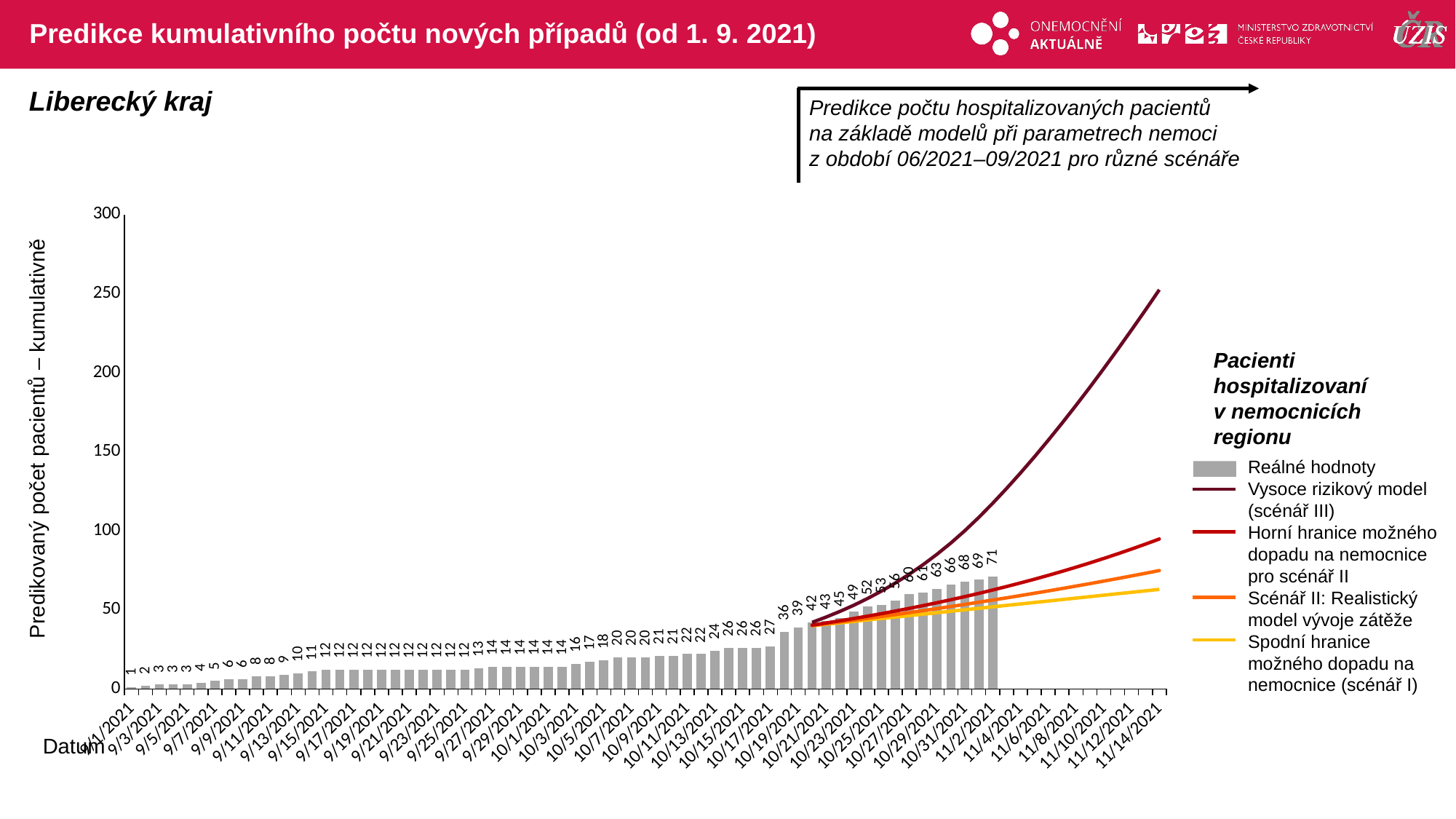

# Predikce kumulativního počtu nových případů (od 1. 9. 2021)
Liberecký kraj
Predikce počtu hospitalizovaných pacientů na základě modelů při parametrech nemoci z období 06/2021–09/2021 pro různé scénáře

### Chart

| Category |  |  |  |  |  |
|---|---|---|---|---|---|
| 44440 | 1.0 | None | None | None | None |
| 44441 | 2.0 | None | None | None | None |
| 44442 | 3.0 | None | None | None | None |
| 44443 | 3.0 | None | None | None | None |
| 44444 | 3.0 | None | None | None | None |
| 44445 | 4.0 | None | None | None | None |
| 44446 | 5.0 | None | None | None | None |
| 44447 | 6.0 | None | None | None | None |
| 44448 | 6.0 | None | None | None | None |
| 44449 | 8.0 | None | None | None | None |
| 44450 | 8.0 | None | None | None | None |
| 44451 | 9.0 | None | None | None | None |
| 44452 | 10.0 | None | None | None | None |
| 44453 | 11.0 | None | None | None | None |
| 44454 | 12.0 | None | None | None | None |
| 44455 | 12.0 | None | None | None | None |
| 44456 | 12.0 | None | None | None | None |
| 44457 | 12.0 | None | None | None | None |
| 44458 | 12.0 | None | None | None | None |
| 44459 | 12.0 | None | None | None | None |
| 44460 | 12.0 | None | None | None | None |
| 44461 | 12.0 | None | None | None | None |
| 44462 | 12.0 | None | None | None | None |
| 44463 | 12.0 | None | None | None | None |
| 44464 | 12.0 | None | None | None | None |
| 44465 | 13.0 | None | None | None | None |
| 44466 | 14.0 | None | None | None | None |
| 44467 | 14.0 | None | None | None | None |
| 44468 | 14.0 | None | None | None | None |
| 44469 | 14.0 | None | None | None | None |
| 44470 | 14.0 | None | None | None | None |
| 44471 | 14.0 | None | None | None | None |
| 44472 | 16.0 | None | None | None | None |
| 44473 | 17.0 | None | None | None | None |
| 44474 | 18.0 | None | None | None | None |
| 44475 | 20.0 | None | None | None | None |
| 44476 | 20.0 | None | None | None | None |
| 44477 | 20.0 | None | None | None | None |
| 44478 | 21.0 | None | None | None | None |
| 44479 | 21.0 | None | None | None | None |
| 44480 | 22.0 | None | None | None | None |
| 44481 | 22.0 | None | None | None | None |
| 44482 | 24.0 | None | None | None | None |
| 44483 | 26.0 | None | None | None | None |
| 44484 | 26.0 | None | None | None | None |
| 44485 | 26.0 | None | None | None | None |
| 44486 | 27.0 | None | None | None | None |
| 44487 | 36.0 | None | None | None | None |
| 44488 | 39.0 | None | None | None | None |
| 44489 | 42.0 | 39.91729333083159 | 40.078824759956596 | 40.299242672648184 | 42.07307334529564 |
| 44490 | 43.0 | 40.835447027025495 | 41.17911263708773 | 41.64922944857495 | 45.37112726565943 |
| 44491 | 45.0 | 41.75416773342725 | 42.30111135336283 | 43.05174675046683 | 48.96468108657815 |
| 44492 | 49.0 | 42.673320068136206 | 43.44507886185939 | 44.50862764297887 | 52.88393011848138 |
| 44493 | 52.0 | 43.59277550717374 | 44.611320742028 | 46.02177936321853 | 57.16906504633155 |
| 44494 | 53.0 | 44.512426982021346 | 45.800159378211674 | 47.593183065058604 | 61.85621589376592 |
| 44495 | 56.0 | 45.43225001455692 | 47.011930010032835 | 49.22486860221665 | 66.97753747048748 |
| 44496 | 60.0 | 46.352204450245004 | 48.24696903490035 | 50.91891446837627 | 72.54755590369389 |
| 44497 | 61.0 | 47.27227994258072 | 49.50559478402003 | 52.6774503803414 | 78.59621429641808 |
| 44498 | 63.0 | 48.192473551119996 | 50.788130015843585 | 54.50266103369915 | 85.17465322911816 |
| 44499 | 66.0 | 49.11275721590558 | 52.094898272637245 | 56.396788099142334 | 92.31014950508012 |
| 44500 | 68.0 | 50.03311806250899 | 53.42620690946379 | 58.362133145994186 | 100.0426732901422 |
| 44501 | 69.0 | 50.95355095782369 | 54.782369047812935 | 60.401056384332755 | 108.42496288697266 |
| 44502 | 71.0 | 51.874024157947 | 56.16369616200453 | 62.51597166228528 | 117.34232539855063 |
| 44503 | None | 52.79453915456518 | 57.570495618515075 | 64.70934585884898 | 126.71956682693492 |
| 44504 | None | 53.715086088505515 | 59.00305839899209 | 66.98369884821662 | 136.5061516093828 |
| 44505 | None | 54.63566048796035 | 60.461675658257874 | 69.3416037923263 | 146.67142262642193 |
| 44506 | None | 55.55623488741441 | 61.94663553768533 | 71.78568640663528 | 157.20424061851304 |
| 44507 | None | 56.47680928686925 | 63.45822153748778 | 74.31862402659864 | 168.07943181446964 |
| 44508 | None | 57.39738368632331 | 64.99671161076813 | 76.9431444478377 | 179.27674249947574 |
| 44509 | None | 58.317958085778145 | 66.56240096730309 | 79.6620706401773 | 190.785402311936 |
| 44510 | None | 59.238532485232206 | 68.15559642535547 | 82.47831051270876 | 202.58609003581566 |
| 44511 | None | 60.15910688468704 | 69.77661212061366 | 85.39484939443211 | 214.66011304979858 |
| 44512 | None | 61.0796812841411 | 71.42576750950526 | 88.41474667095183 | 226.9968257358707 |
| 44513 | None | 62.00025568359594 | 73.10338646397247 | 91.54113428424156 | 239.5875775279365 |
| 44514 | None | 62.92083008305 | 74.80979725421818 | 94.7772166396801 | 252.42107839858244 |
Pacienti hospitalizovaní v nemocnicích regionu
Predikovaný počet pacientů – kumulativně
Reálné hodnoty
Vysoce rizikový model (scénář III)
Horní hranice možného dopadu na nemocnice pro scénář II
Scénář II: Realistický model vývoje zátěže
Spodní hranice možného dopadu na nemocnice (scénář I)

Datum